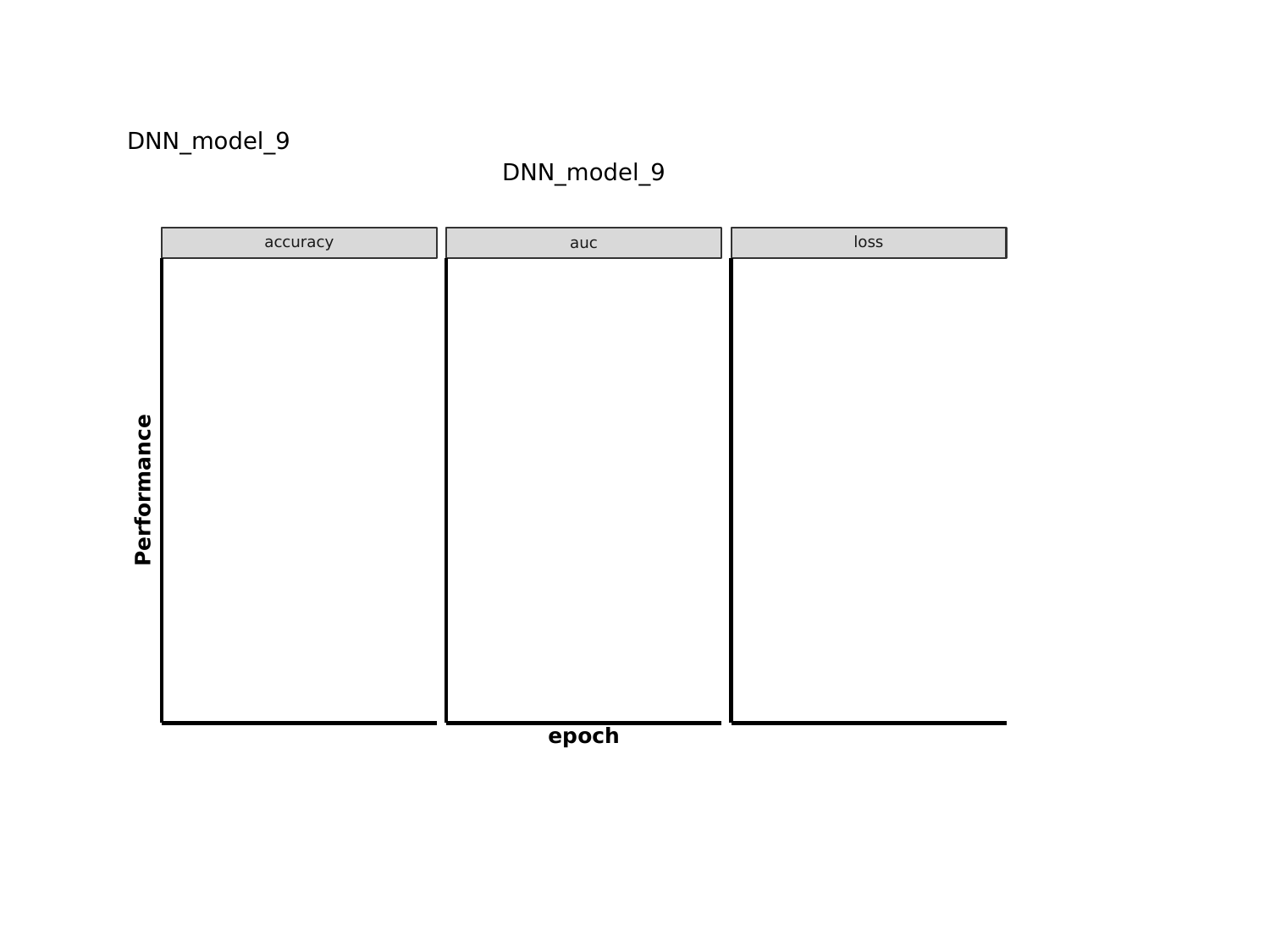

DNN_model_9

DNN_model_9

loss
accuracy
auc

Performance

epoch